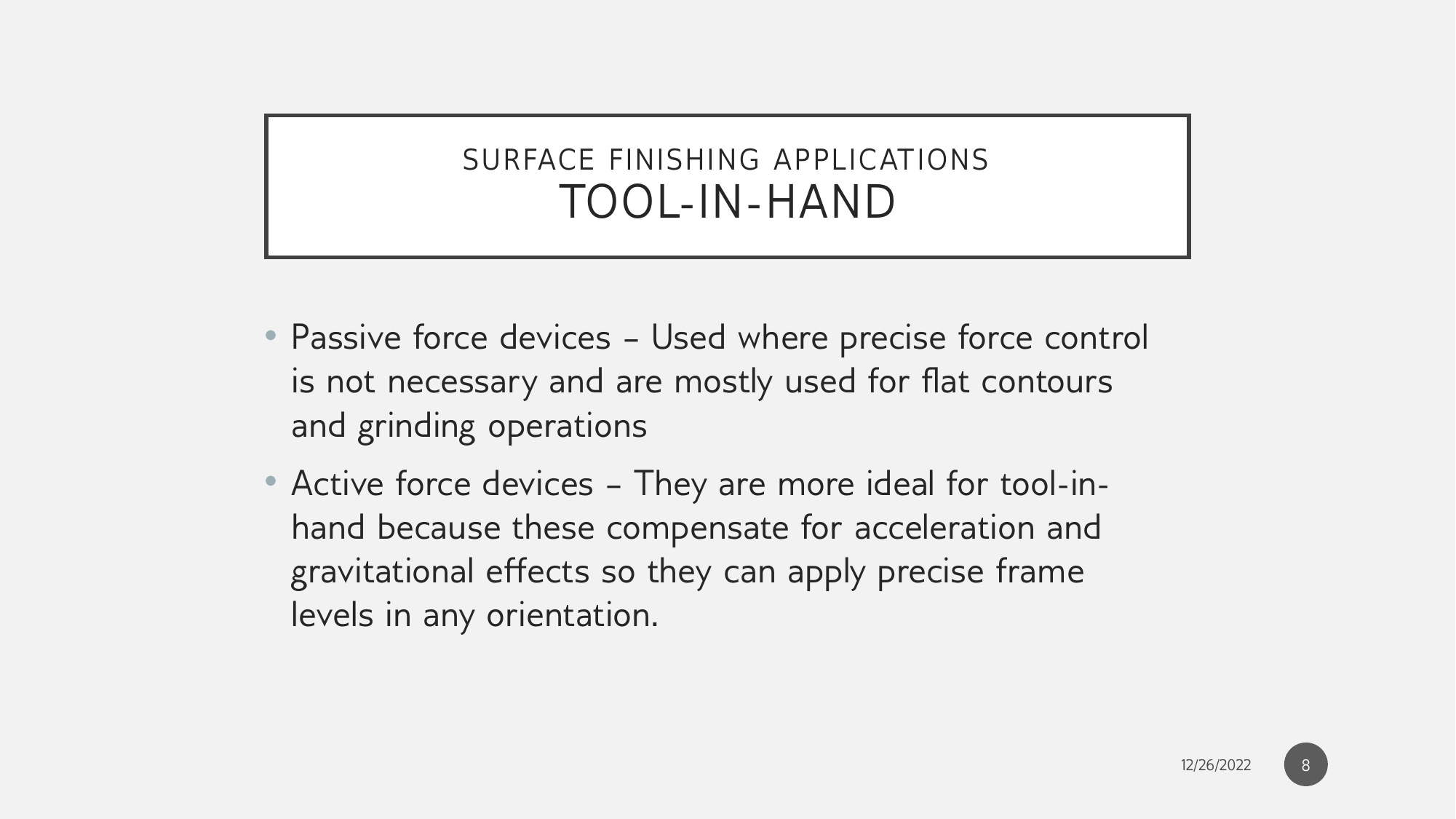

# Surface Finishing Applications Tool-in-Hand
Passive force devices – Used where precise force control is not necessary and are mostly used for flat contours and grinding operations
Active force devices – They are more ideal for tool-in-hand because these compensate for acceleration and gravitational effects so they can apply precise frame levels in any orientation.
8

12/26/2022